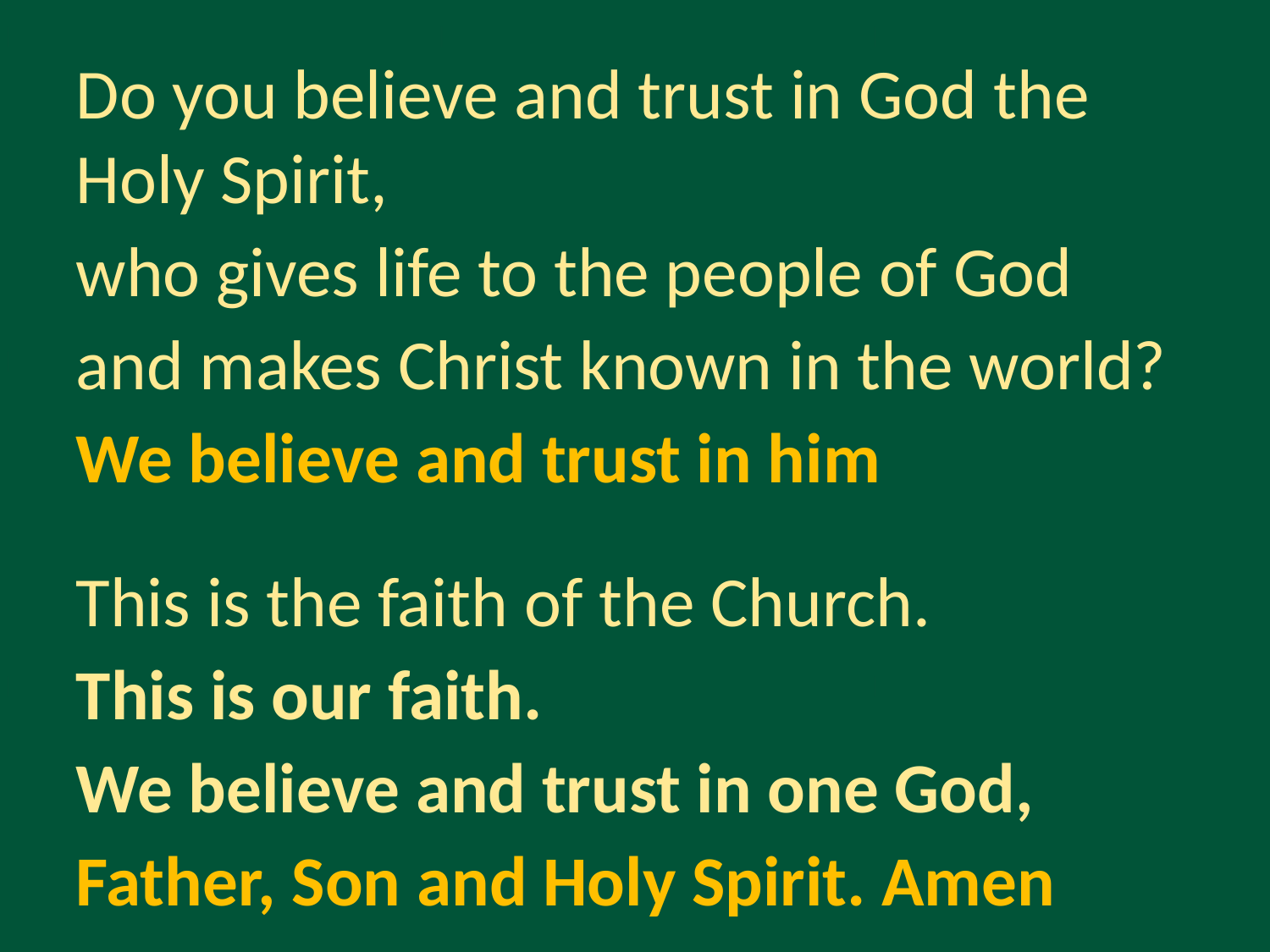

# Do you believe and trust in God the Holy Spirit,
who gives life to the people of God
and makes Christ known in the world?
We believe and trust in him

This is the faith of the Church.
This is our faith.
We believe and trust in one God,
Father, Son and Holy Spirit. Amen